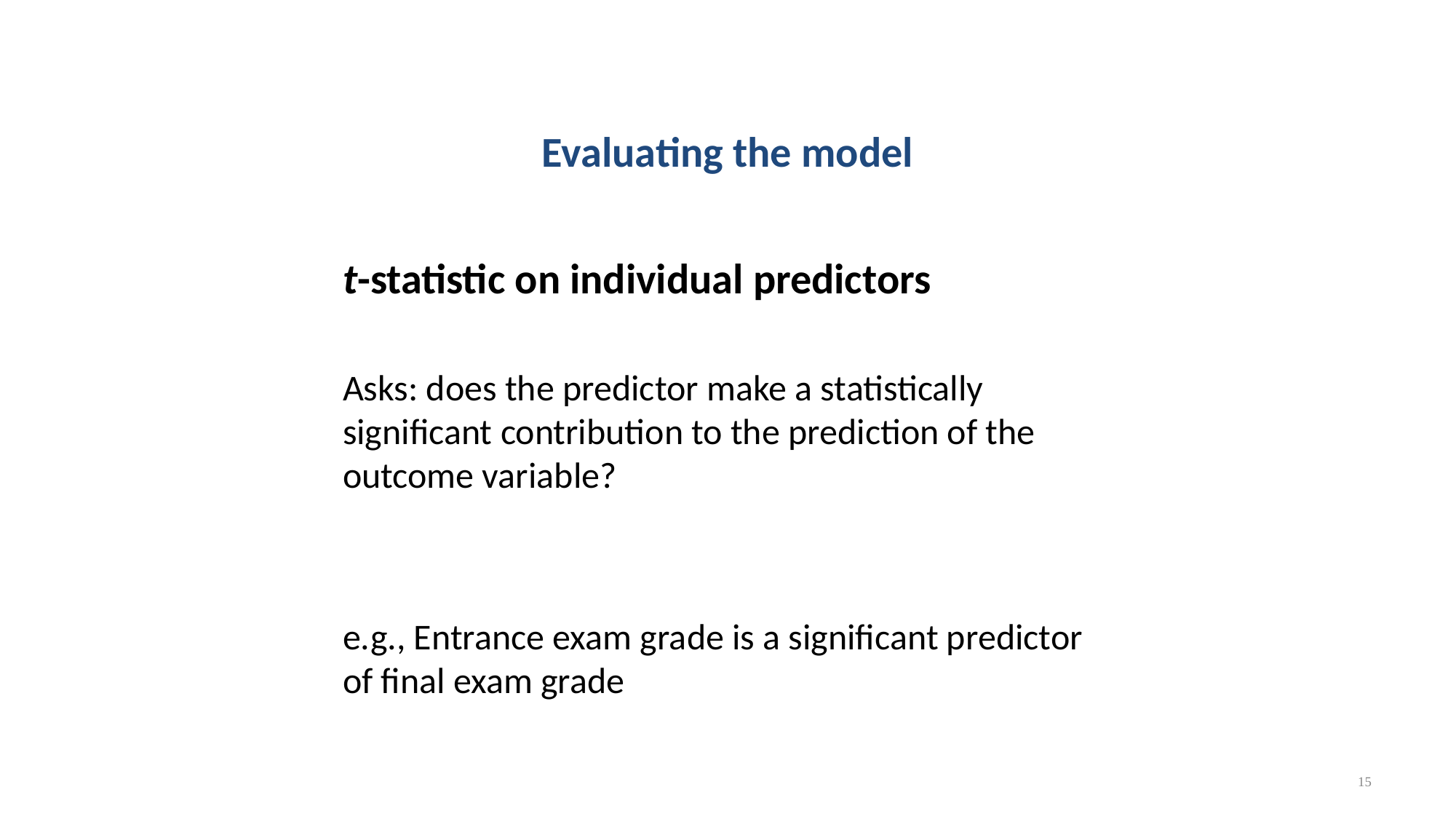

# Evaluating the model
t-statistic on individual predictors

Asks: does the predictor make a statistically significant contribution to the prediction of the outcome variable?

e.g., Entrance exam grade is a significant predictor of final exam grade

15